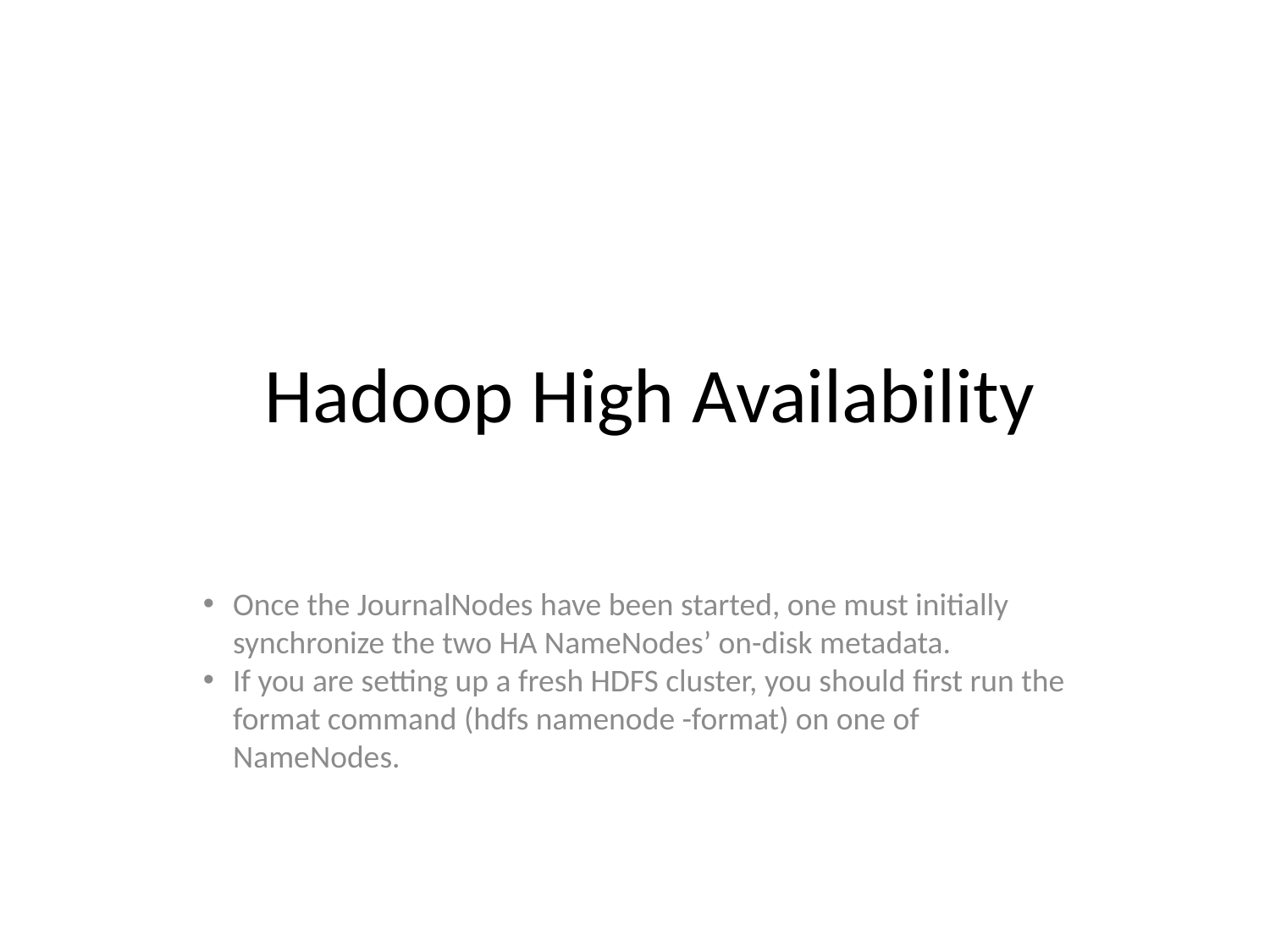

Hadoop High Availability

Once the JournalNodes have been started, one must initially synchronize the two HA NameNodes’ on-disk metadata.
If you are setting up a fresh HDFS cluster, you should first run the format command (hdfs namenode -format) on one of NameNodes.